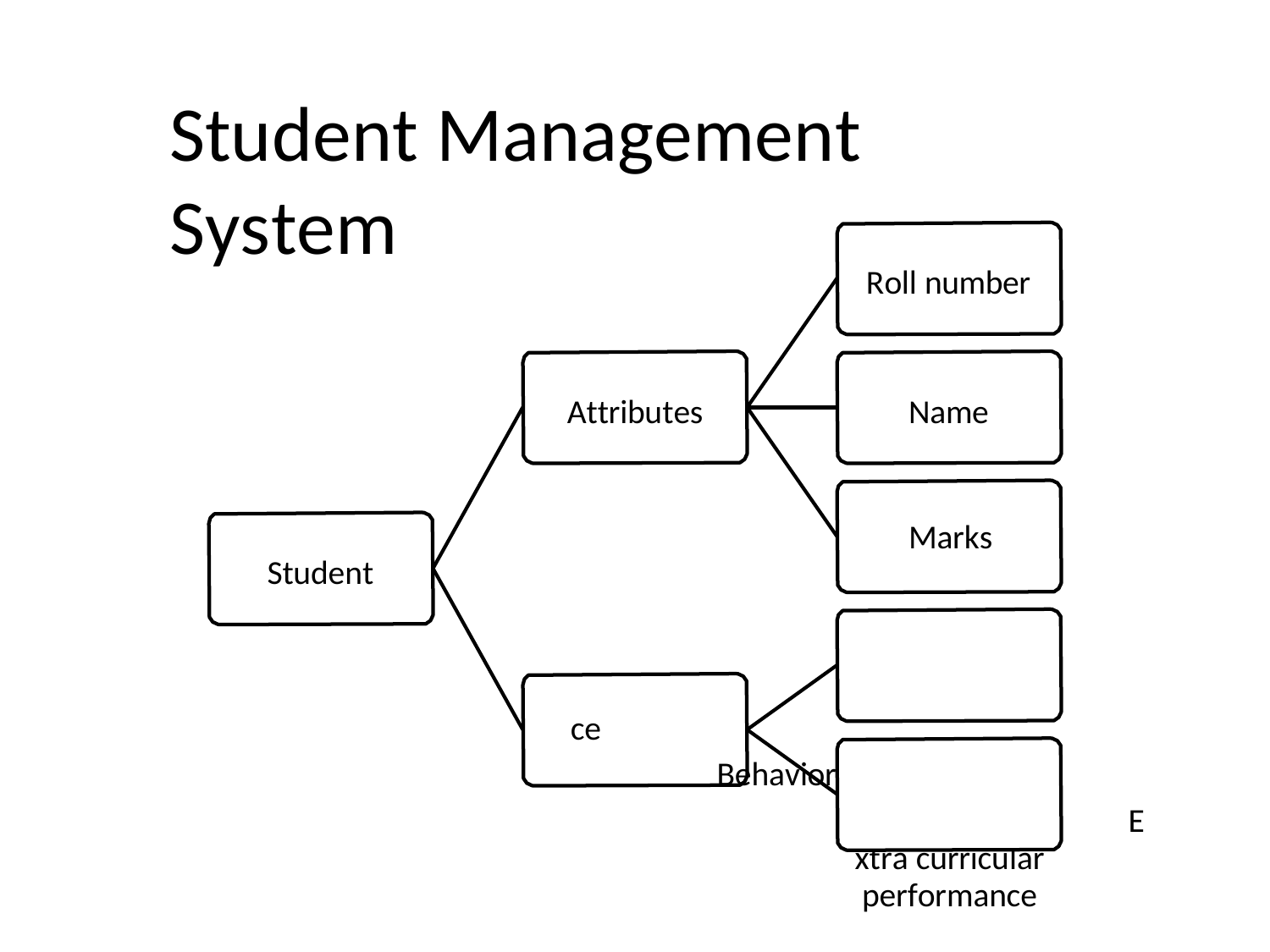

# Student Management System

Roll number

Attributes
Name

Marks
Student

Curricular
performance
Behavior:
Extra curricular performance